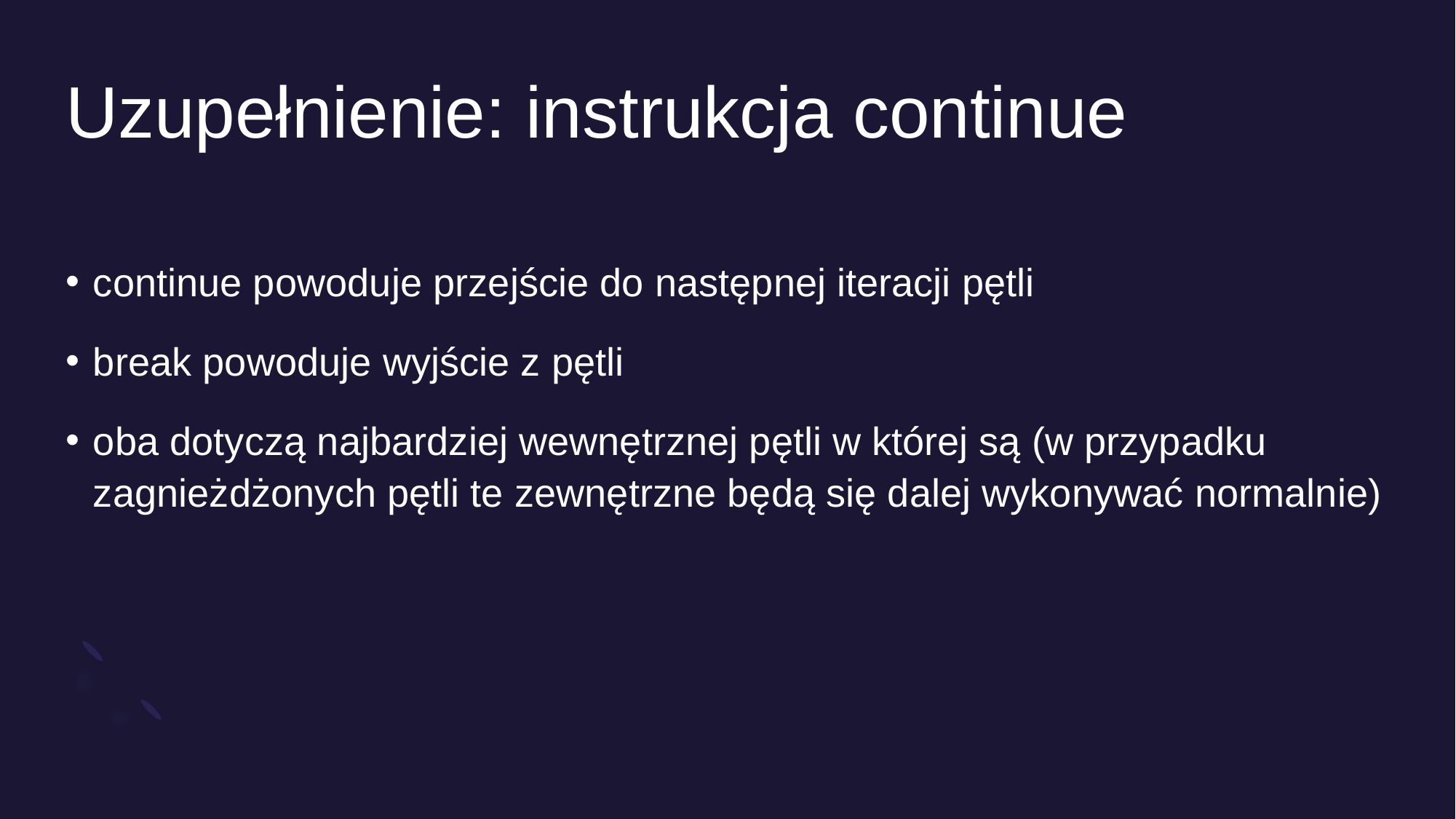

# Uzupełnienie: instrukcja continue
continue powoduje przejście do następnej iteracji pętli
break powoduje wyjście z pętli
oba dotyczą najbardziej wewnętrznej pętli w której są (w przypadku zagnieżdżonych pętli te zewnętrzne będą się dalej wykonywać normalnie)